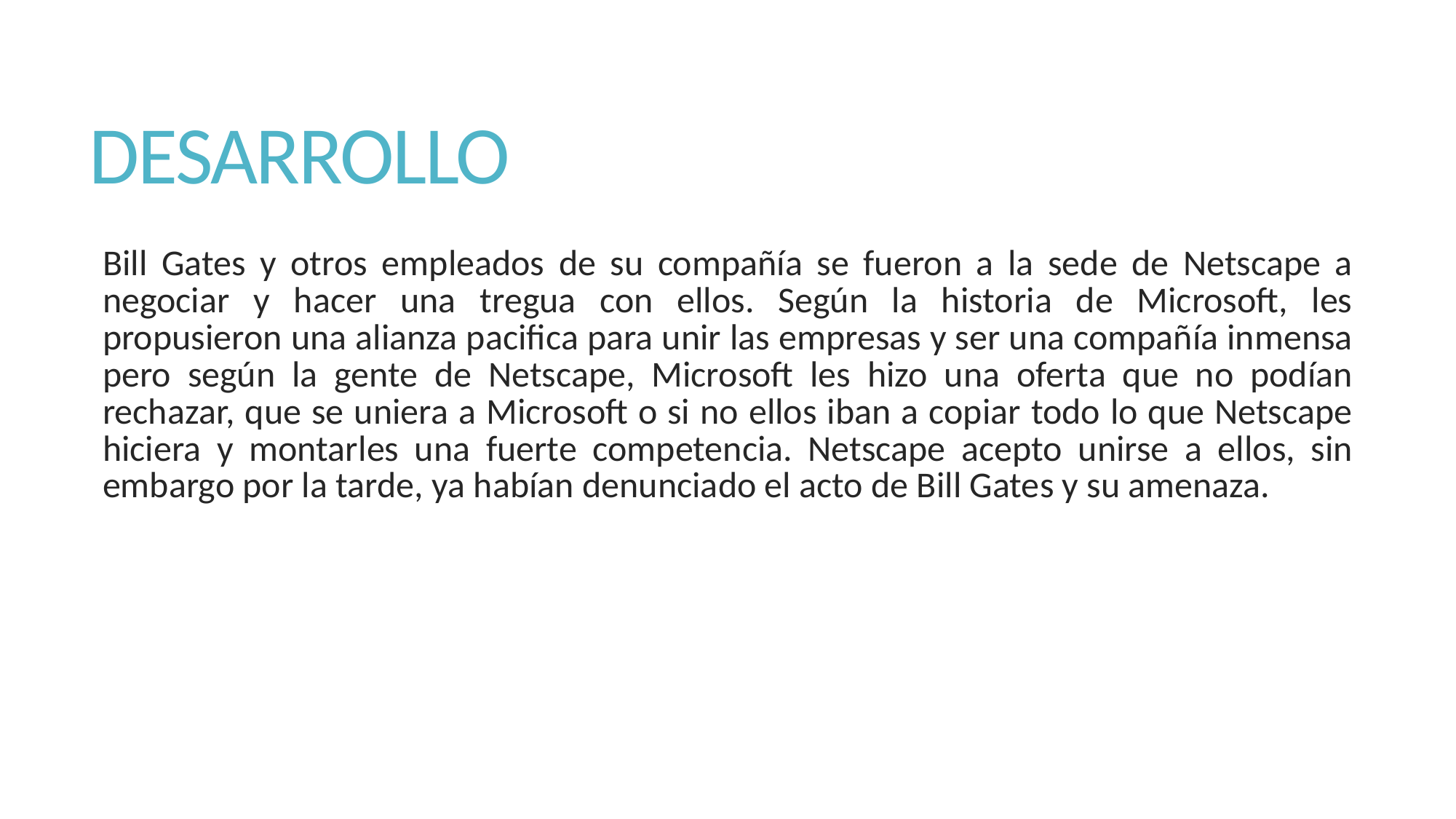

# DESARROLLO
Bill Gates y otros empleados de su compañía se fueron a la sede de Netscape a negociar y hacer una tregua con ellos. Según la historia de Microsoft, les propusieron una alianza pacifica para unir las empresas y ser una compañía inmensa pero según la gente de Netscape, Microsoft les hizo una oferta que no podían rechazar, que se uniera a Microsoft o si no ellos iban a copiar todo lo que Netscape hiciera y montarles una fuerte competencia. Netscape acepto unirse a ellos, sin embargo por la tarde, ya habían denunciado el acto de Bill Gates y su amenaza.